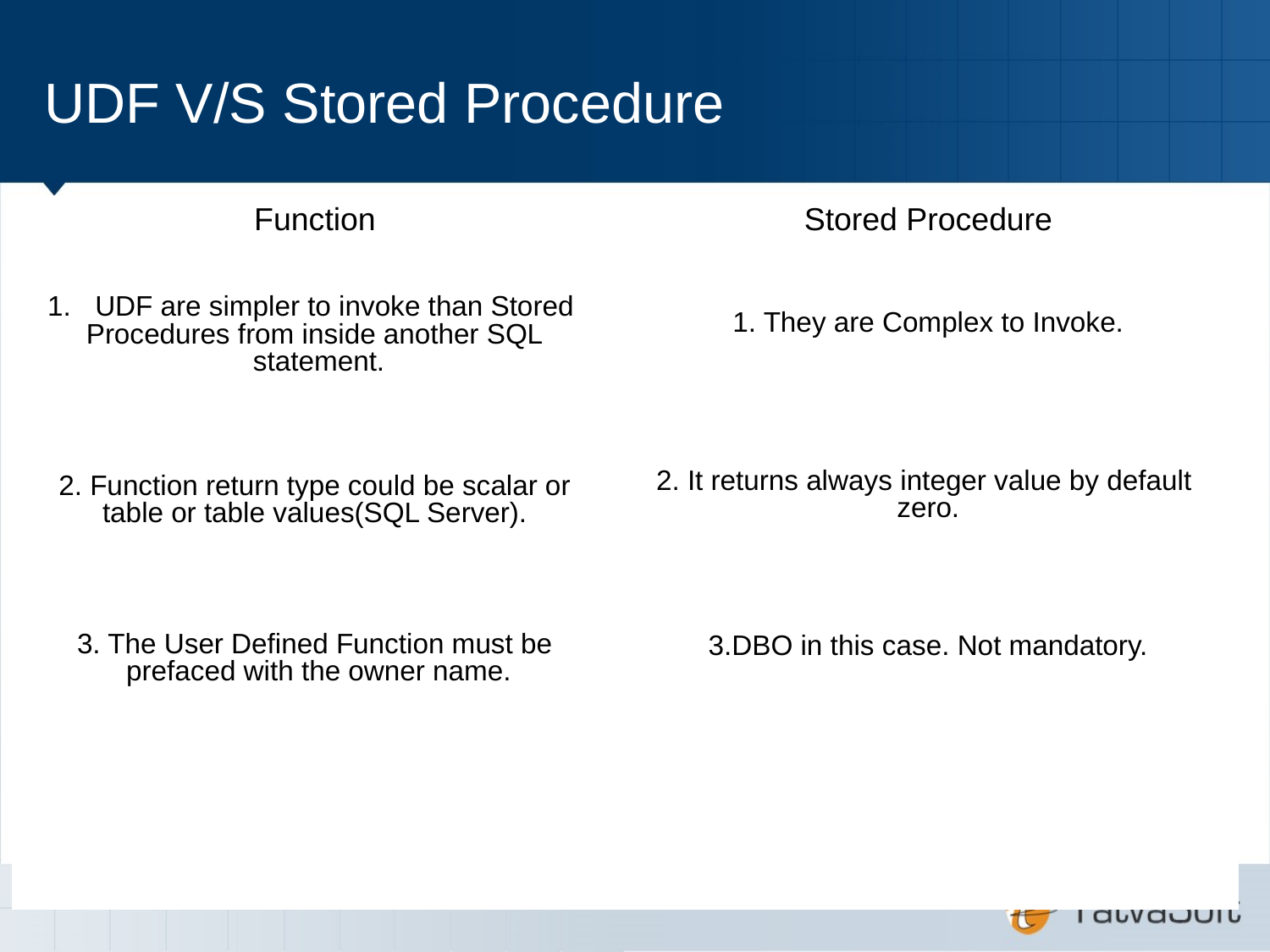

UDF V/S Stored Procedure
| Function | Stored Procedure |
| --- | --- |
| UDF are simpler to invoke than Stored Procedures from inside another SQL statement. | 1. They are Complex to Invoke. |
| 2. Function return type could be scalar or table or table values(SQL Server). | 2. It returns always integer value by default zero. |
| 3. The User Defined Function must be prefaced with the owner name. | 3.DBO in this case. Not mandatory. |
|  |  |